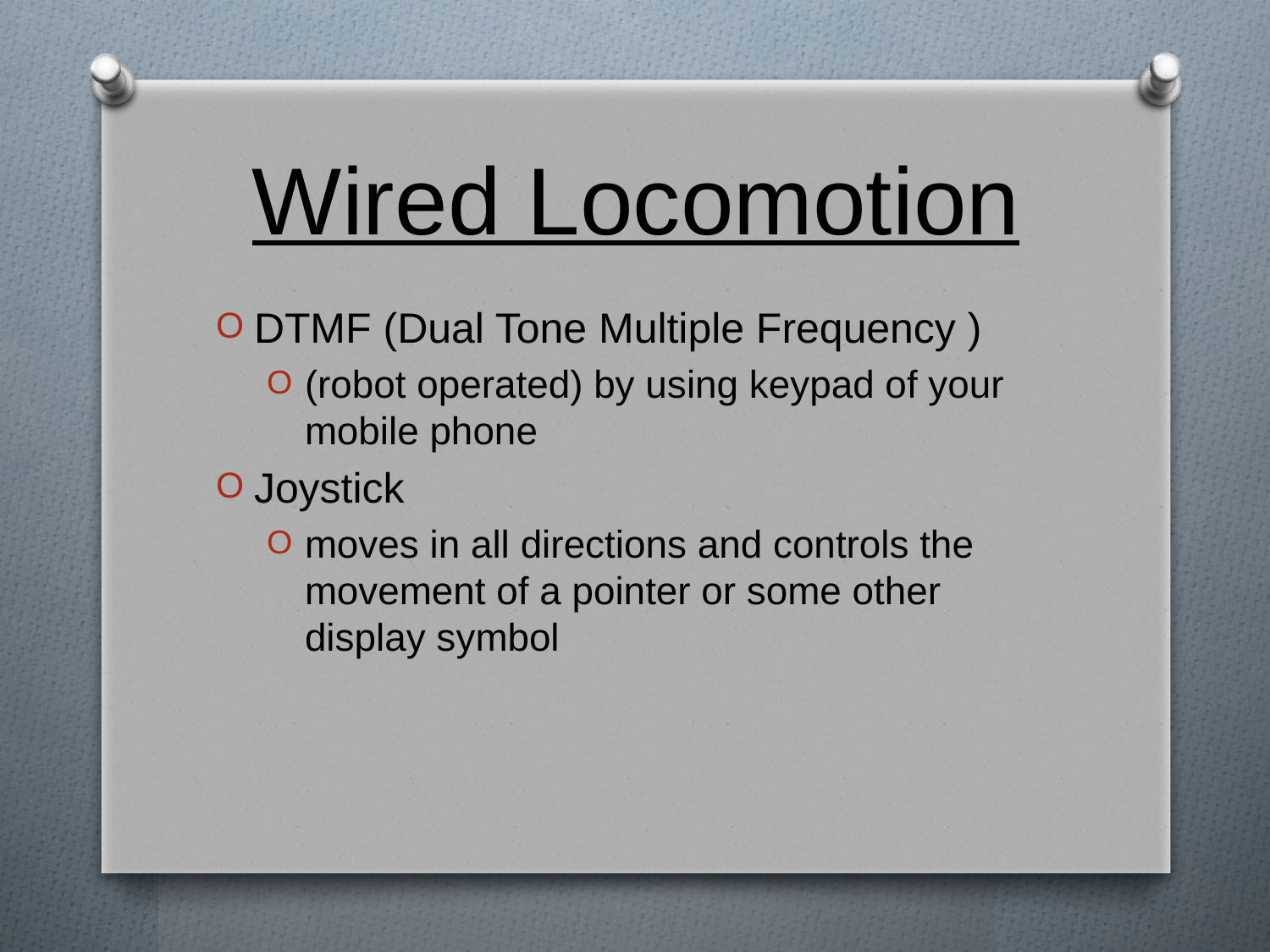

# Wired Locomotion
DTMF (Dual Tone Multiple Frequency )
(robot operated) by using keypad of your mobile phone
Joystick
moves in all directions and controls the movement of a pointer or some other display symbol